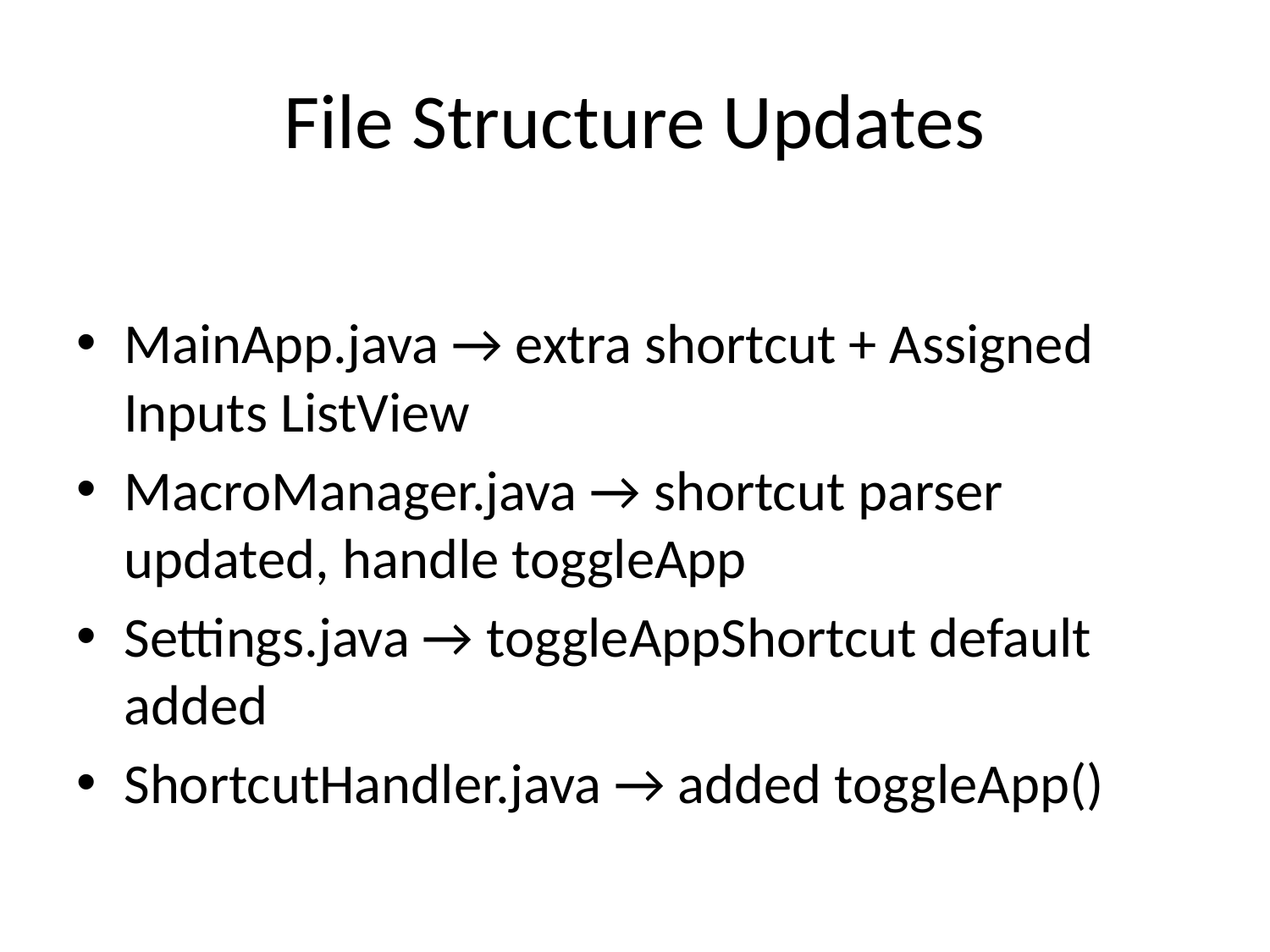

# File Structure Updates

MainApp.java → extra shortcut + Assigned Inputs ListView
MacroManager.java → shortcut parser updated, handle toggleApp
Settings.java → toggleAppShortcut default added
ShortcutHandler.java → added toggleApp()